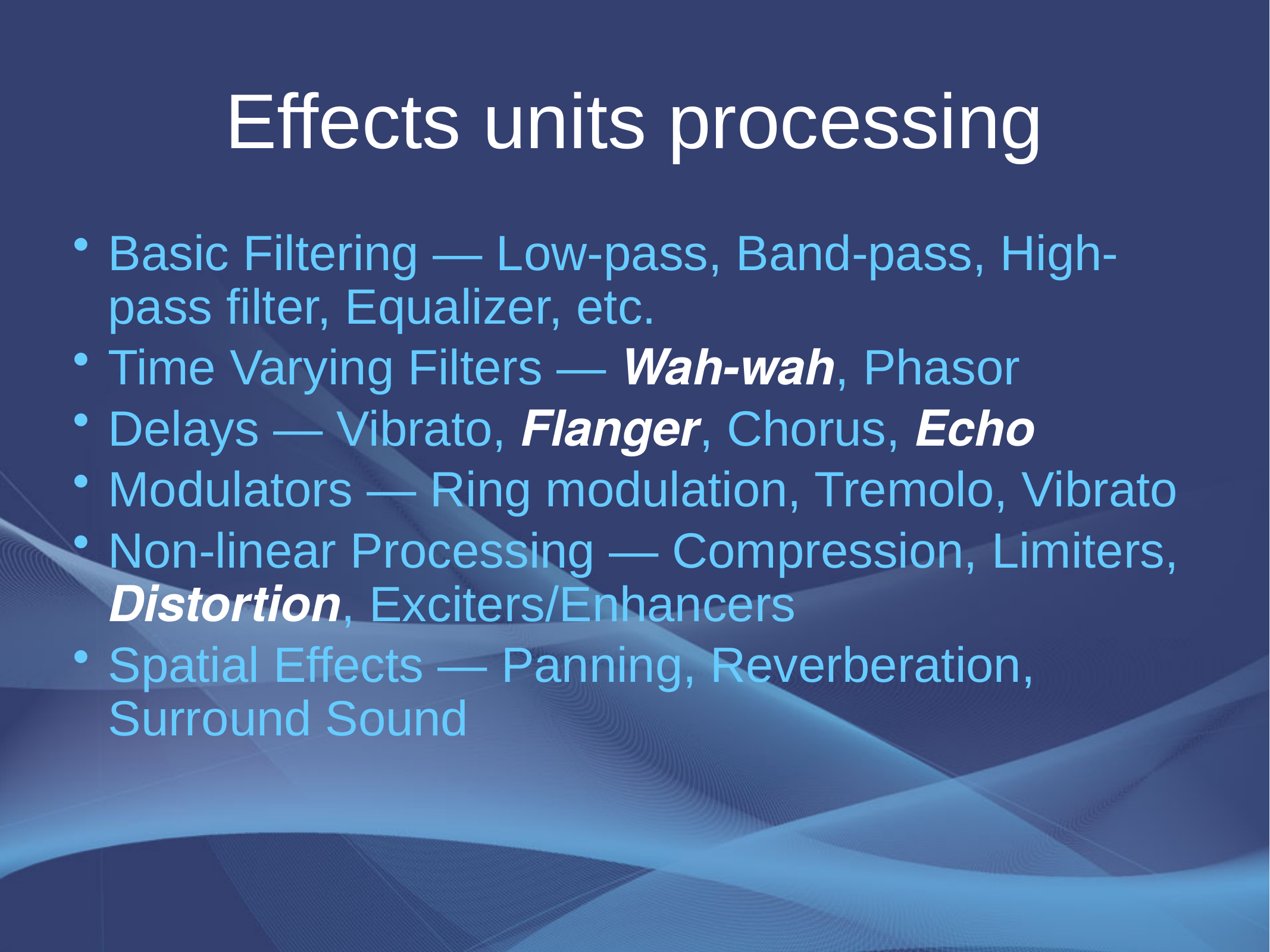

# Effects units processing
Basic Filtering — Low-pass, Band-pass, High-pass filter, Equalizer, etc.
Time Varying Filters — Wah-wah, Phasor
Delays — Vibrato, Flanger, Chorus, Echo
Modulators — Ring modulation, Tremolo, Vibrato
Non-linear Processing — Compression, Limiters, Distortion, Exciters/Enhancers
Spatial Effects — Panning, Reverberation, Surround Sound